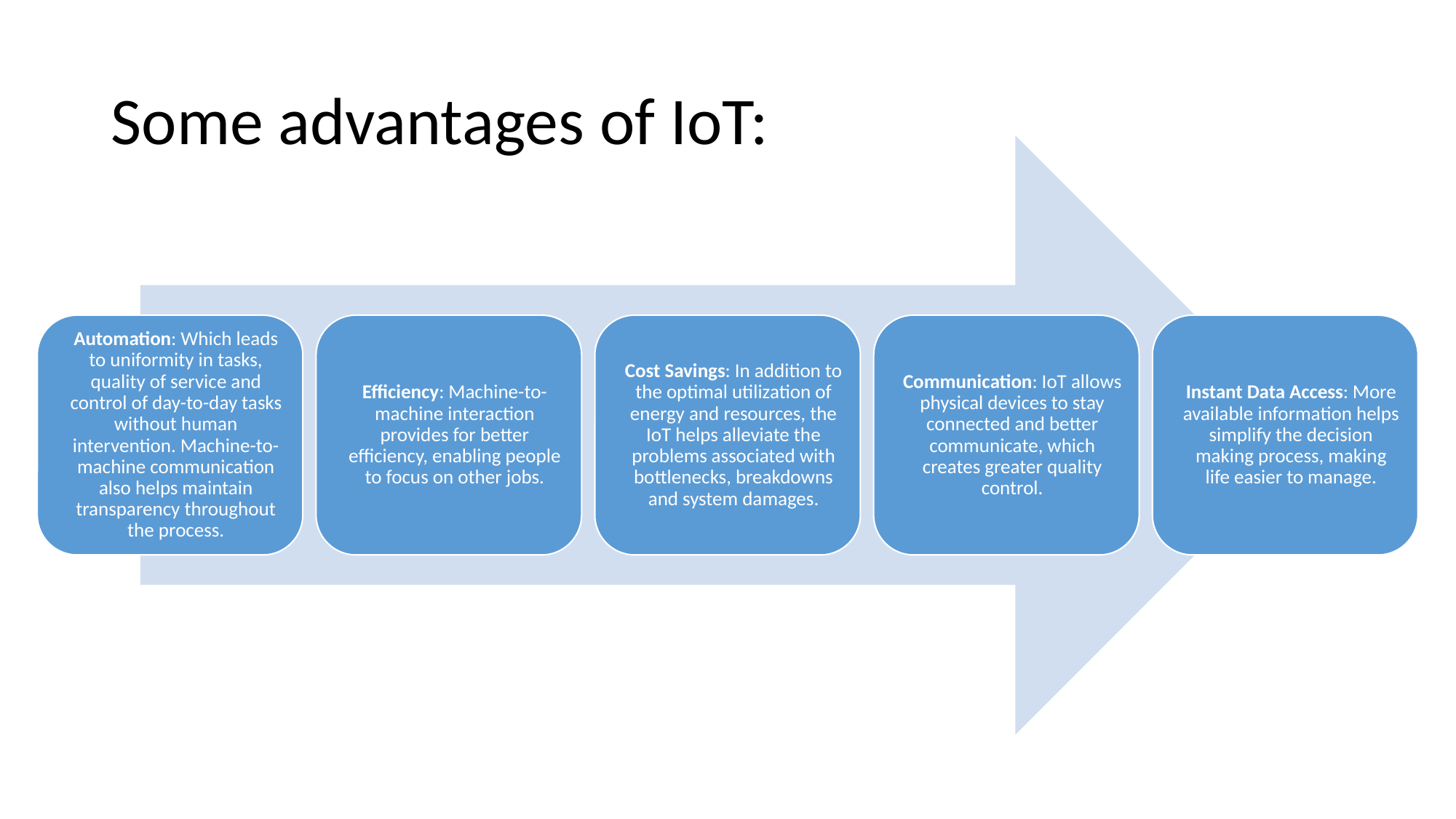

# Some advantages of IoT:
Automation: Which leads to uniformity in tasks, quality of service and control of day-to-day tasks without human intervention. Machine-to-machine communication also helps maintain transparency throughout the process.
Efficiency: Machine-to-machine interaction provides for better efficiency, enabling people to focus on other jobs.
Cost Savings: In addition to the optimal utilization of energy and resources, the IoT helps alleviate the problems associated with bottlenecks, breakdowns and system damages.
Communication: IoT allows physical devices to stay connected and better communicate, which creates greater quality control.
Instant Data Access: More available information helps simplify the decision making process, making life easier to manage.